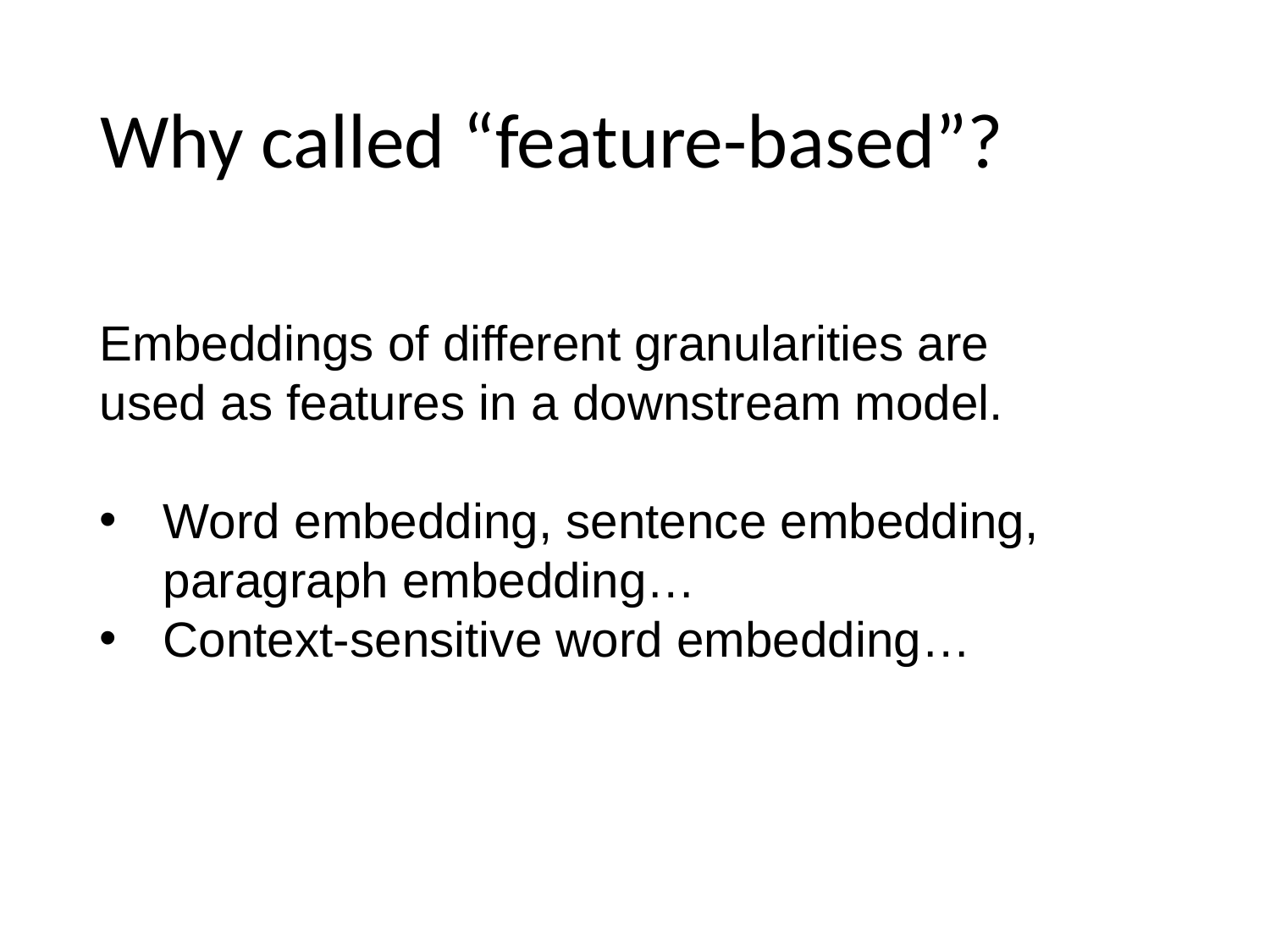

# Why called “feature-based”?
Embeddings of different granularities are used as features in a downstream model.

Word embedding, sentence embedding, paragraph embedding…
Context-sensitive word embedding…